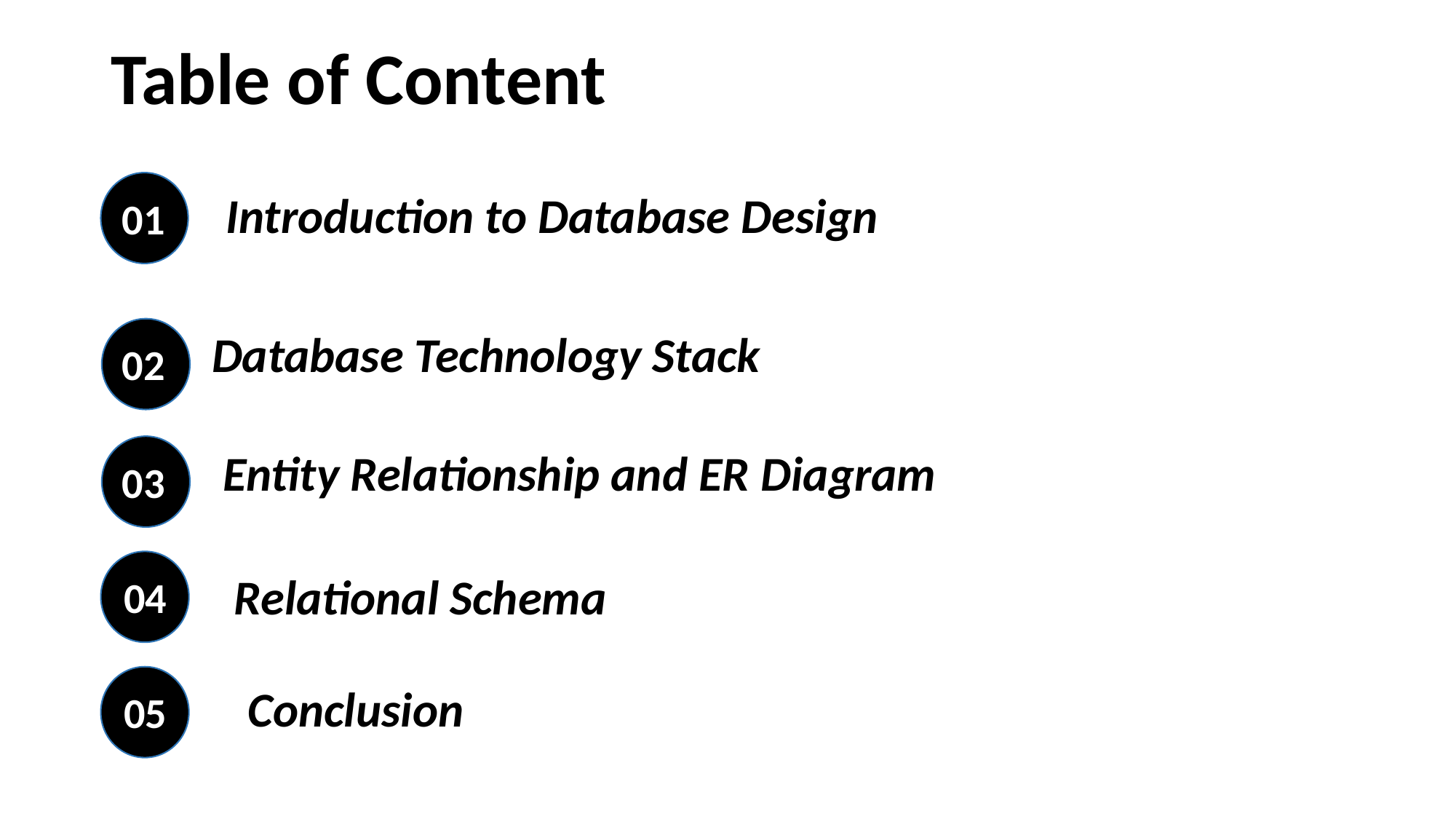

# Table of Content

Introduction to Database Design
01

Database Technology Stack
02

Entity Relationship and ER Diagram
03

Relational Schema
04

Conclusion
05